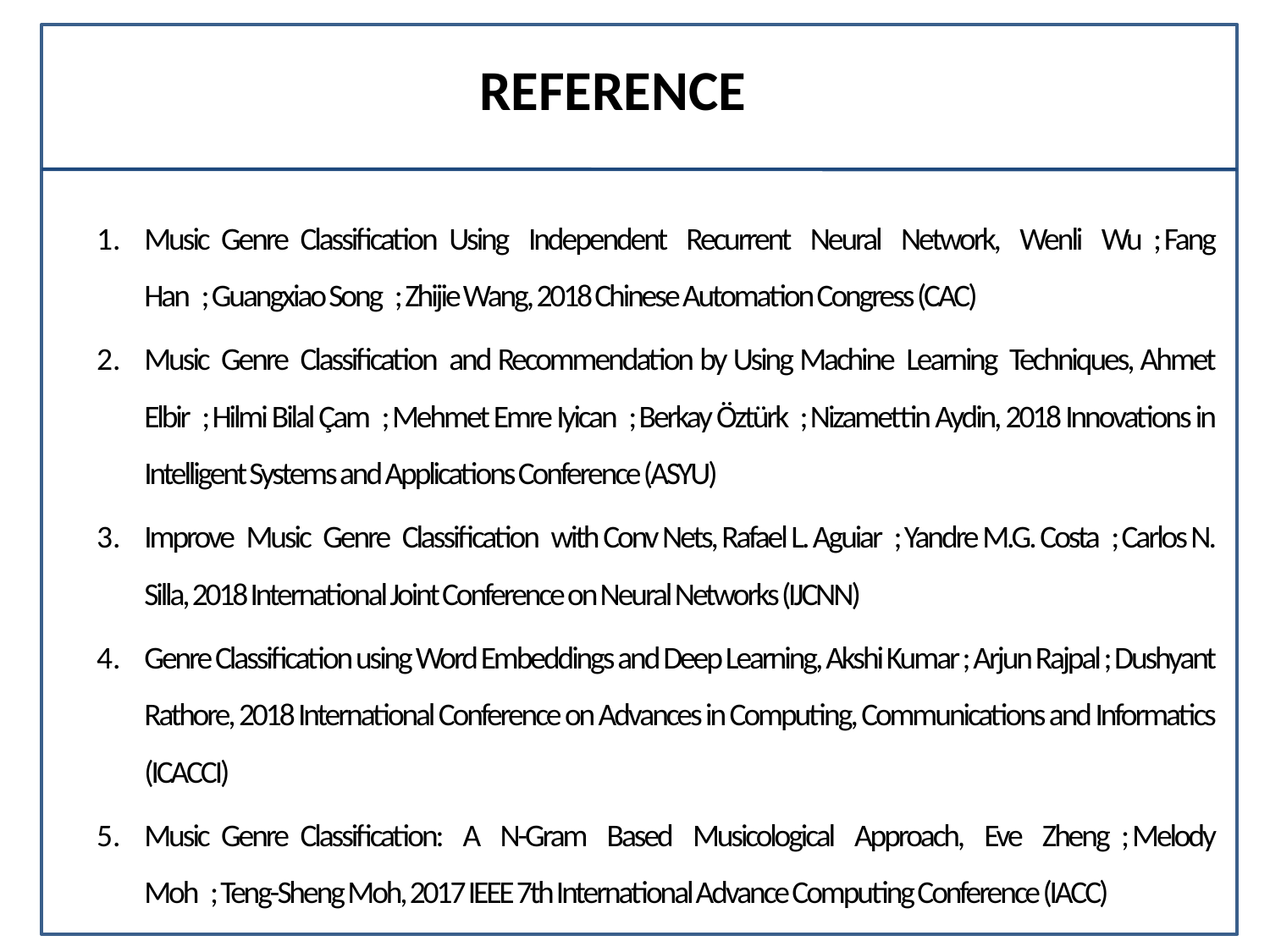

# REFERENCE
Music Genre Classification Using Independent Recurrent Neural Network, Wenli Wu ; Fang Han ; Guangxiao Song ; Zhijie Wang, 2018 Chinese Automation Congress (CAC)
Music Genre Classification and Recommendation by Using Machine Learning Techniques, Ahmet Elbir ; Hilmi Bilal Çam ; Mehmet Emre Iyican ; Berkay Öztürk ; Nizamettin Aydin, 2018 Innovations in Intelligent Systems and Applications Conference (ASYU)
Improve Music Genre Classification with Conv Nets, Rafael L. Aguiar ; Yandre M.G. Costa ; Carlos N. Silla, 2018 International Joint Conference on Neural Networks (IJCNN)
Genre Classification using Word Embeddings and Deep Learning, Akshi Kumar ; Arjun Rajpal ; Dushyant Rathore, 2018 International Conference on Advances in Computing, Communications and Informatics (ICACCI)
Music Genre Classification: A N-Gram Based Musicological Approach, Eve Zheng ; Melody Moh ; Teng-Sheng Moh, 2017 IEEE 7th International Advance Computing Conference (IACC)